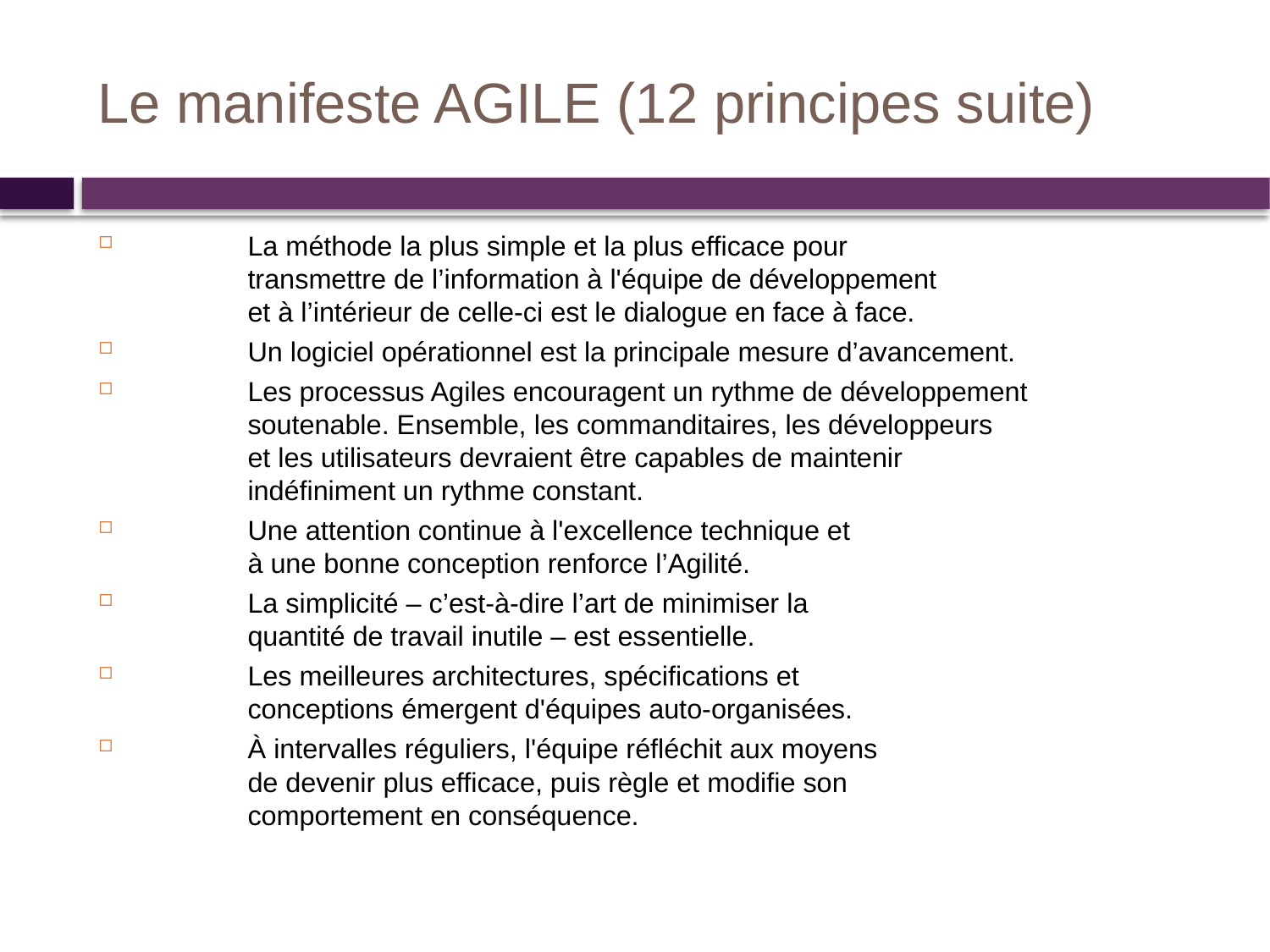

Le manifeste AGILE (12 principes suite)
La méthode la plus simple et la plus efficace pour 
transmettre de l’information à l'équipe de développement
et à l’intérieur de celle-ci est le dialogue en face à face.
Un logiciel opérationnel est la principale mesure d’avancement.
Les processus Agiles encouragent un rythme de développement 
soutenable. Ensemble, les commanditaires, les développeurs
et les utilisateurs devraient être capables de maintenir
indéfiniment un rythme constant.
Une attention continue à l'excellence technique et
à une bonne conception renforce l’Agilité.
La simplicité – c’est-à-dire l’art de minimiser la 
quantité de travail inutile – est essentielle.
Les meilleures architectures, spécifications et 
conceptions émergent d'équipes auto-organisées.
À intervalles réguliers, l'équipe réfléchit aux moyens
de devenir plus efficace, puis règle et modifie son
comportement en conséquence.